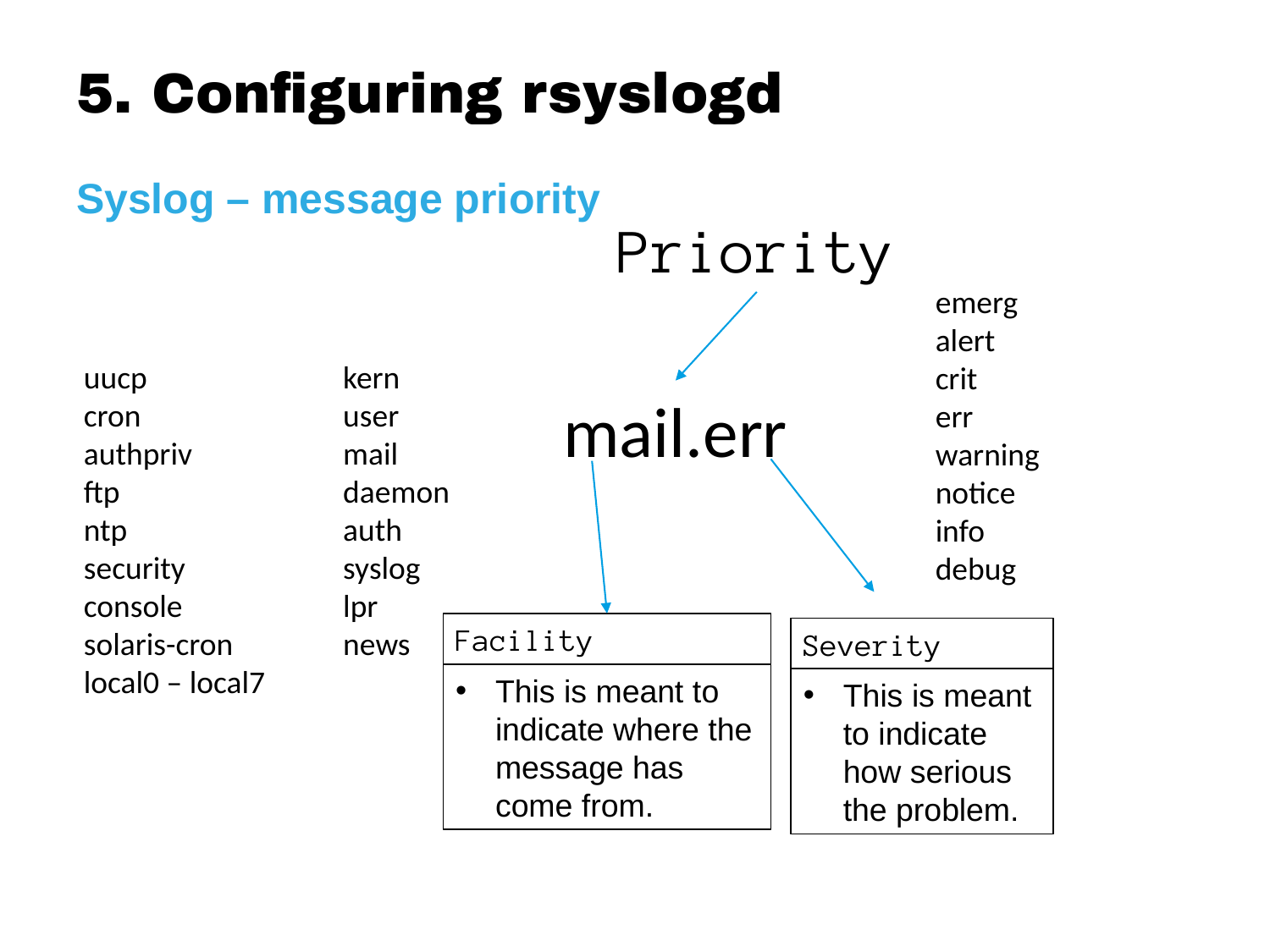

# 5. Configuring rsyslogd
Syslog – message priority
Priority
emerg
alert
crit
err
warning
notice
info
debug
kern
user
mail
daemon
auth
syslog
lpr
news
uucp
cron
authpriv
ftp
ntp
security
console
solaris-cron
local0 – local7
mail.err
Facility
Severity
This is meant to indicate where the message has come from.
This is meant to indicate how serious the problem.